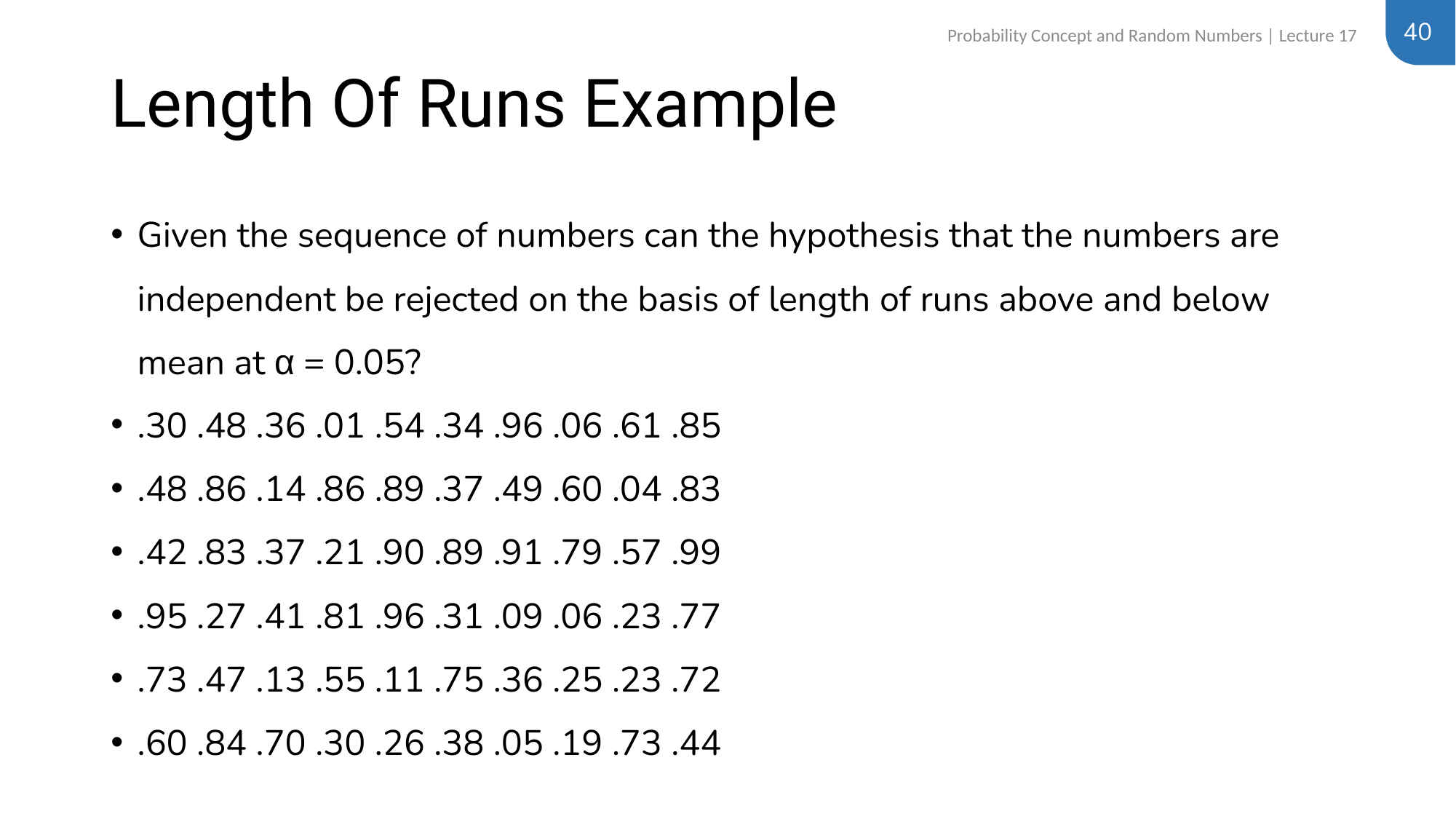

40
Probability Concept and Random Numbers | Lecture 17
# Length Of Runs Example
Given the sequence of numbers can the hypothesis that the numbers are independent be rejected on the basis of length of runs above and below mean at α = 0.05?
.30 .48 .36 .01 .54 .34 .96 .06 .61 .85
.48 .86 .14 .86 .89 .37 .49 .60 .04 .83
.42 .83 .37 .21 .90 .89 .91 .79 .57 .99
.95 .27 .41 .81 .96 .31 .09 .06 .23 .77
.73 .47 .13 .55 .11 .75 .36 .25 .23 .72
.60 .84 .70 .30 .26 .38 .05 .19 .73 .44